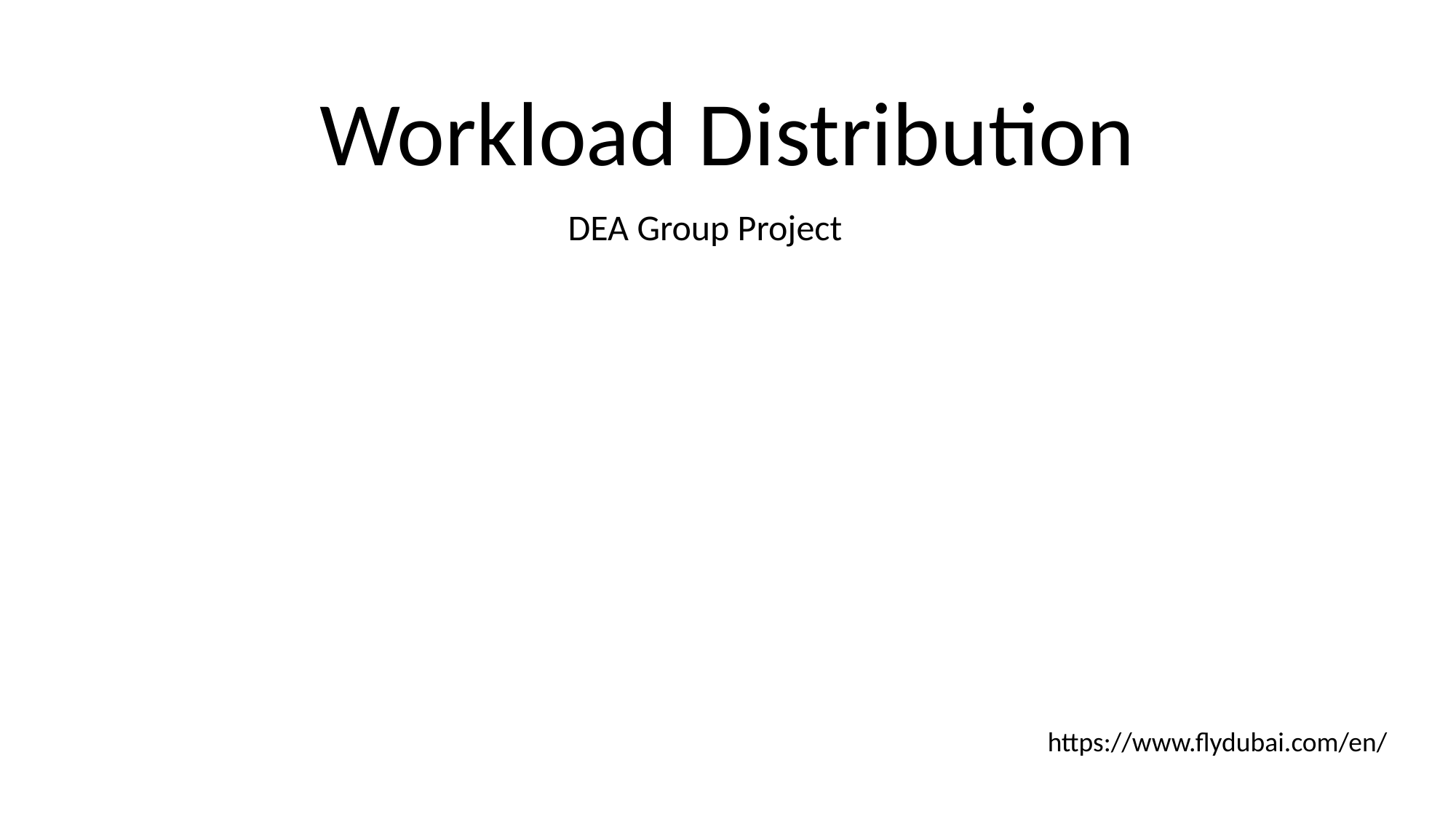

# Workload Distribution
DEA Group Project
https://www.flydubai.com/en/